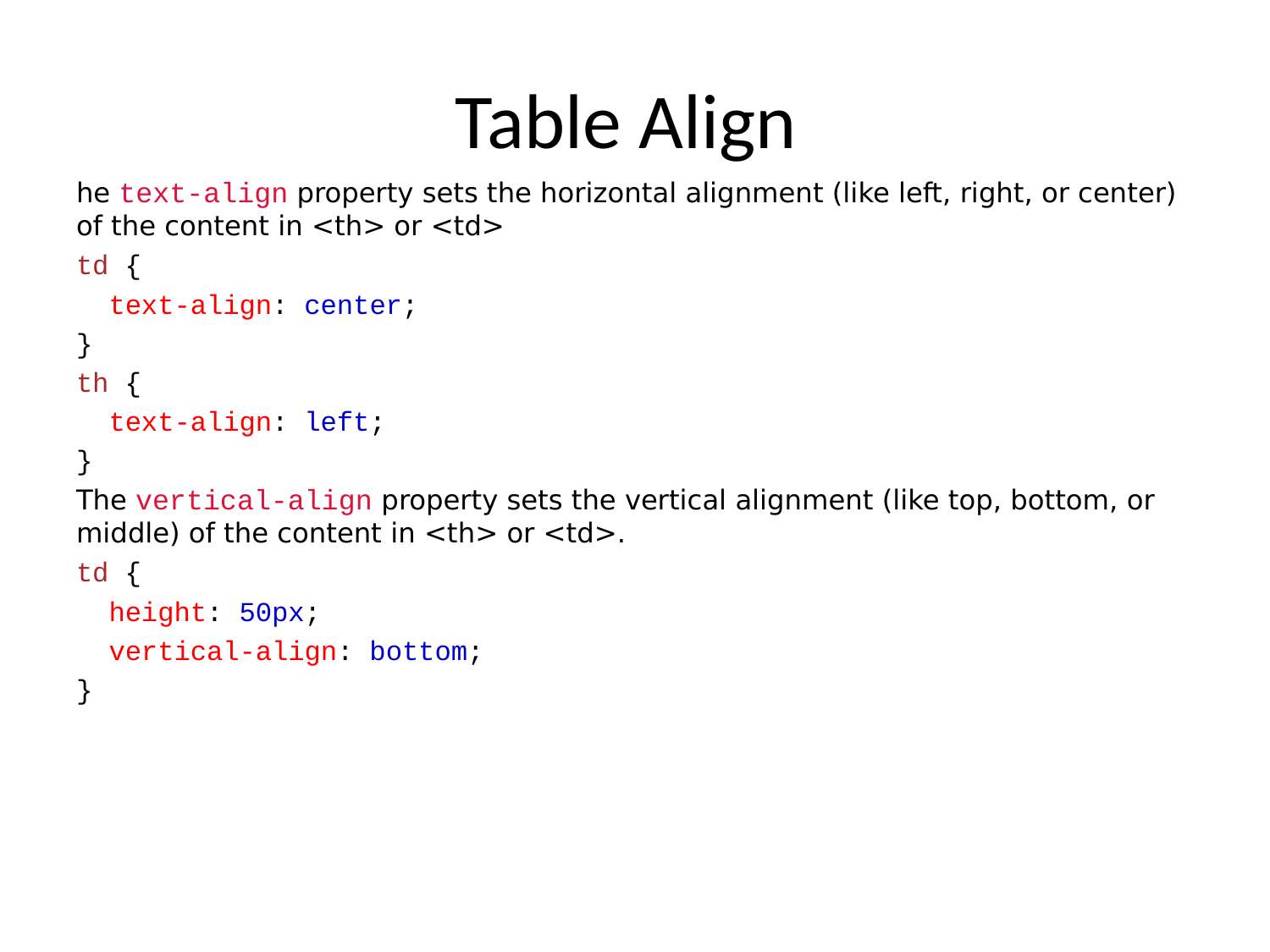

# Table Align
he text-align property sets the horizontal alignment (like left, right, or center) of the content in <th> or <td>
td {
  text-align: center;
}
th {
  text-align: left;
}
The vertical-align property sets the vertical alignment (like top, bottom, or middle) of the content in <th> or <td>.
td {
  height: 50px;
  vertical-align: bottom;
}